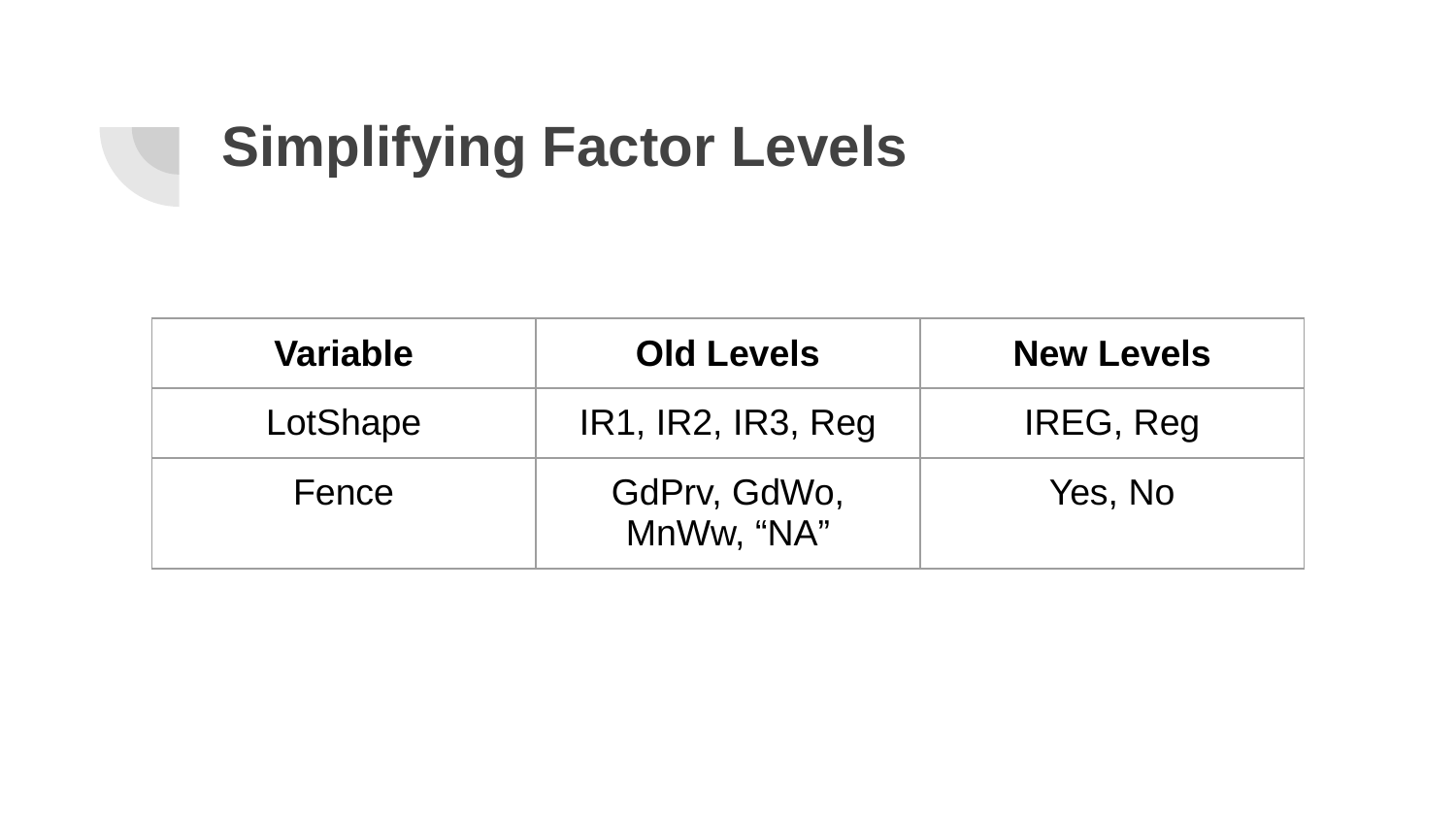

# Simplifying Factor Levels
| Variable | Old Levels | New Levels |
| --- | --- | --- |
| LotShape | IR1, IR2, IR3, Reg | IREG, Reg |
| Fence | GdPrv, GdWo, MnWw, “NA” | Yes, No |